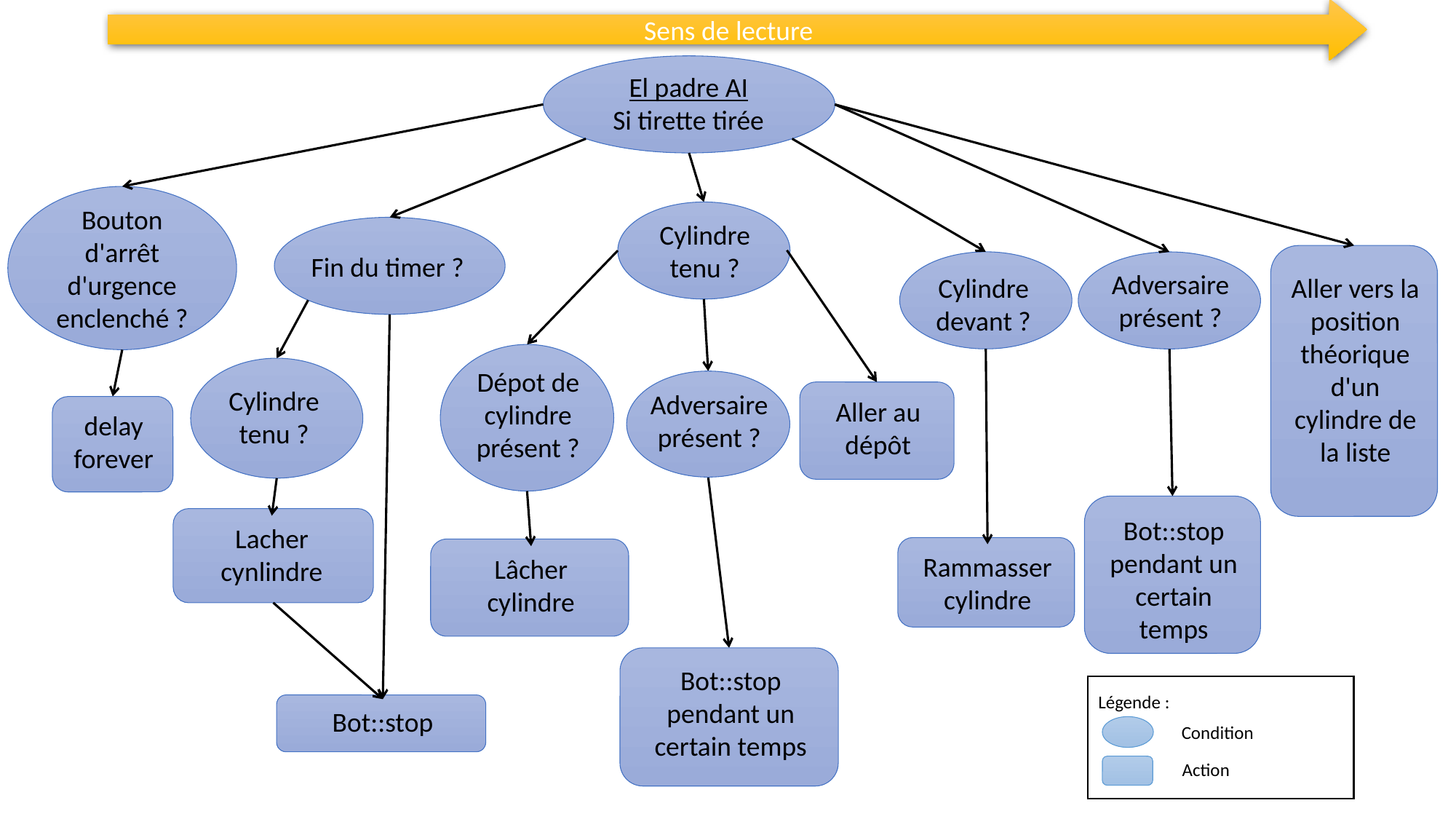

Sens de lecture

El padre AI
Si tirette tirée
Bouton d'arrêt d'urgence enclenché ?

Cylindre tenu ?

Fin du timer ?

Aller vers la position théorique d'un cylindre de la liste

Cylindre devant ?

Adversaire présent ?

Dépot de cylindre présent ?

Cylindre tenu ?

Adversaire présent ?

Aller au dépôt

delay forever

Bot::stop pendant un certain temps

Lacher cynlindre

Rammasser cylindre

Lâcher cylindre

Bot::stop pendant un certain temps
Légende :
Condition

Action

Bot::stop